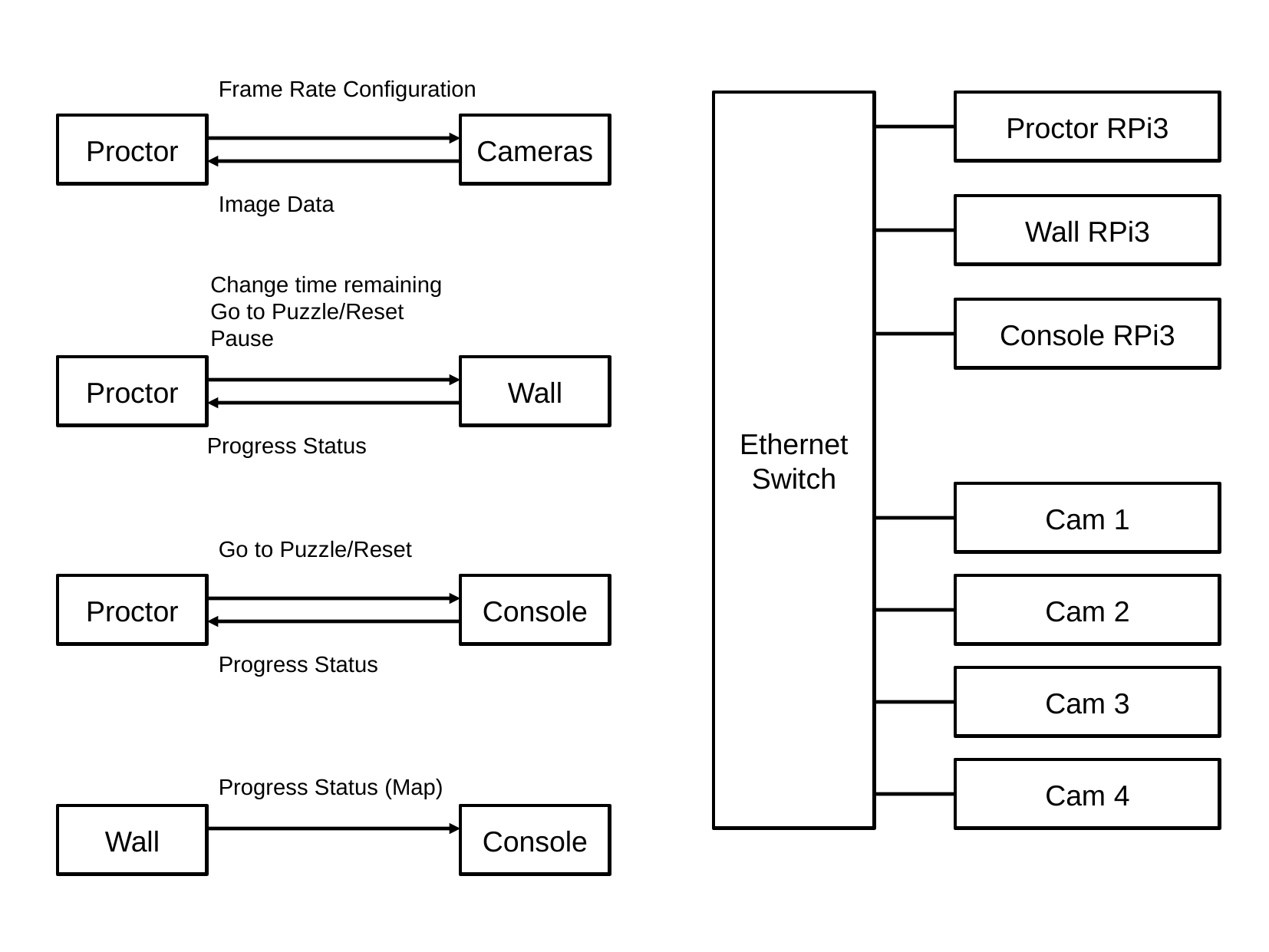

Frame Rate Configuration
Ethernet
Switch
Proctor RPi3
Proctor
Cameras

Image Data
Wall RPi3

Change time remaining
Go to Puzzle/Reset
Pause
Console RPi3

Proctor
Wall

Progress Status
Cam 1

Go to Puzzle/Reset
Proctor
Console
Cam 2

Progress Status
Cam 3

Cam 4
Progress Status (Map)

Wall
Console